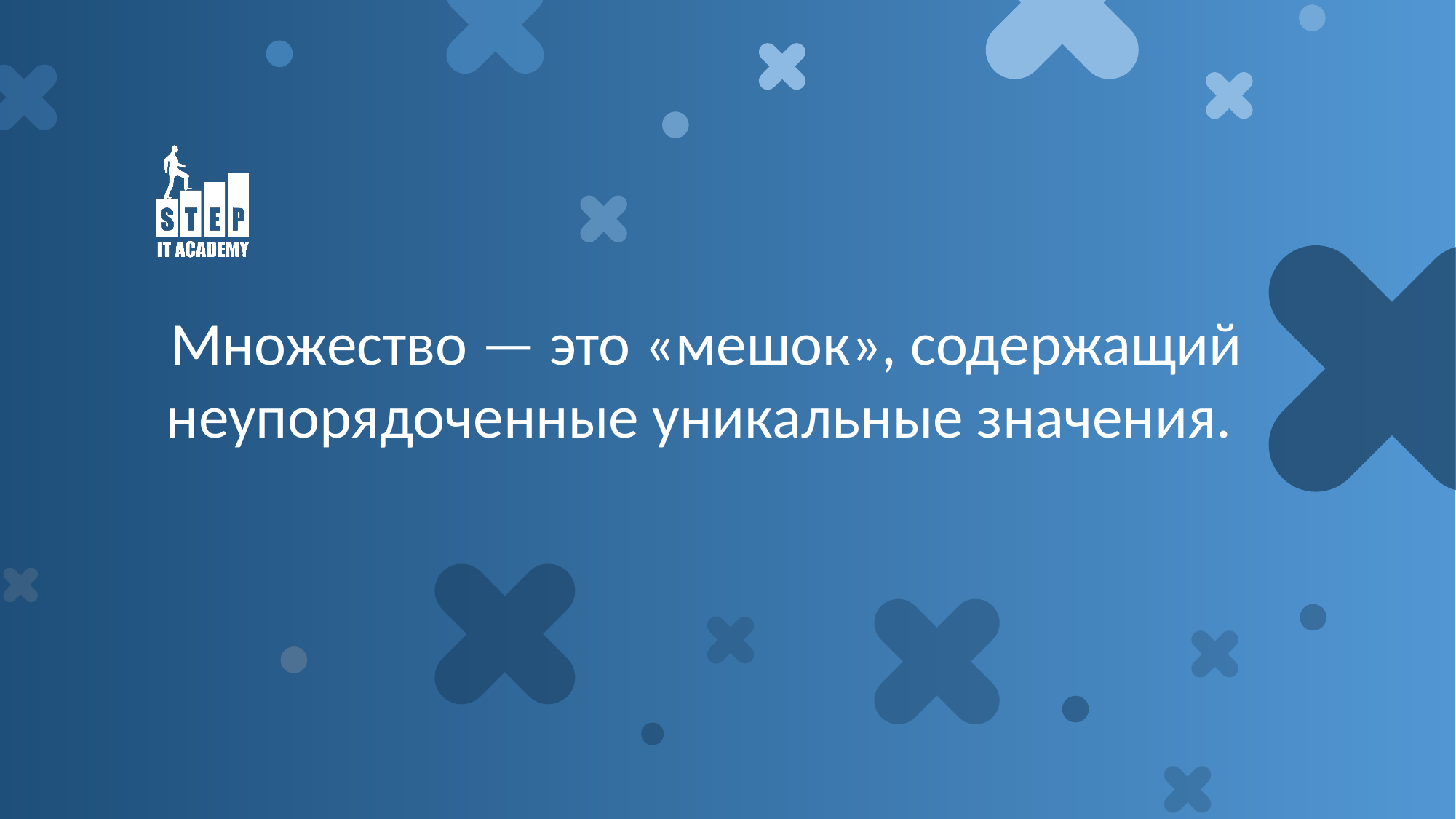

Множество — это «мешок», содержащий неупорядоченные уникальные значения.